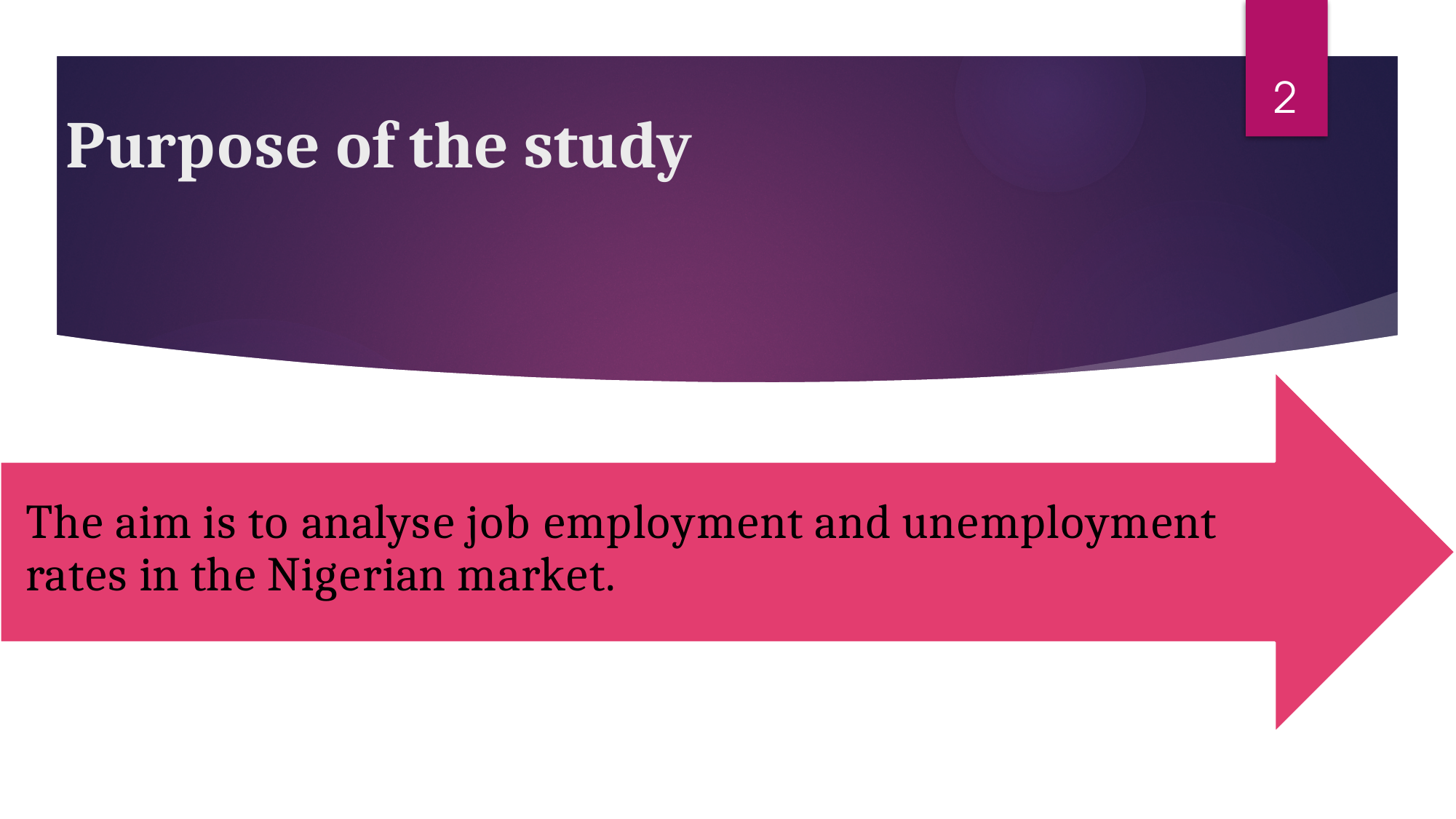

2
# Purpose of the study
The aim is to analyse job employment and unemployment rates in the Nigerian market.